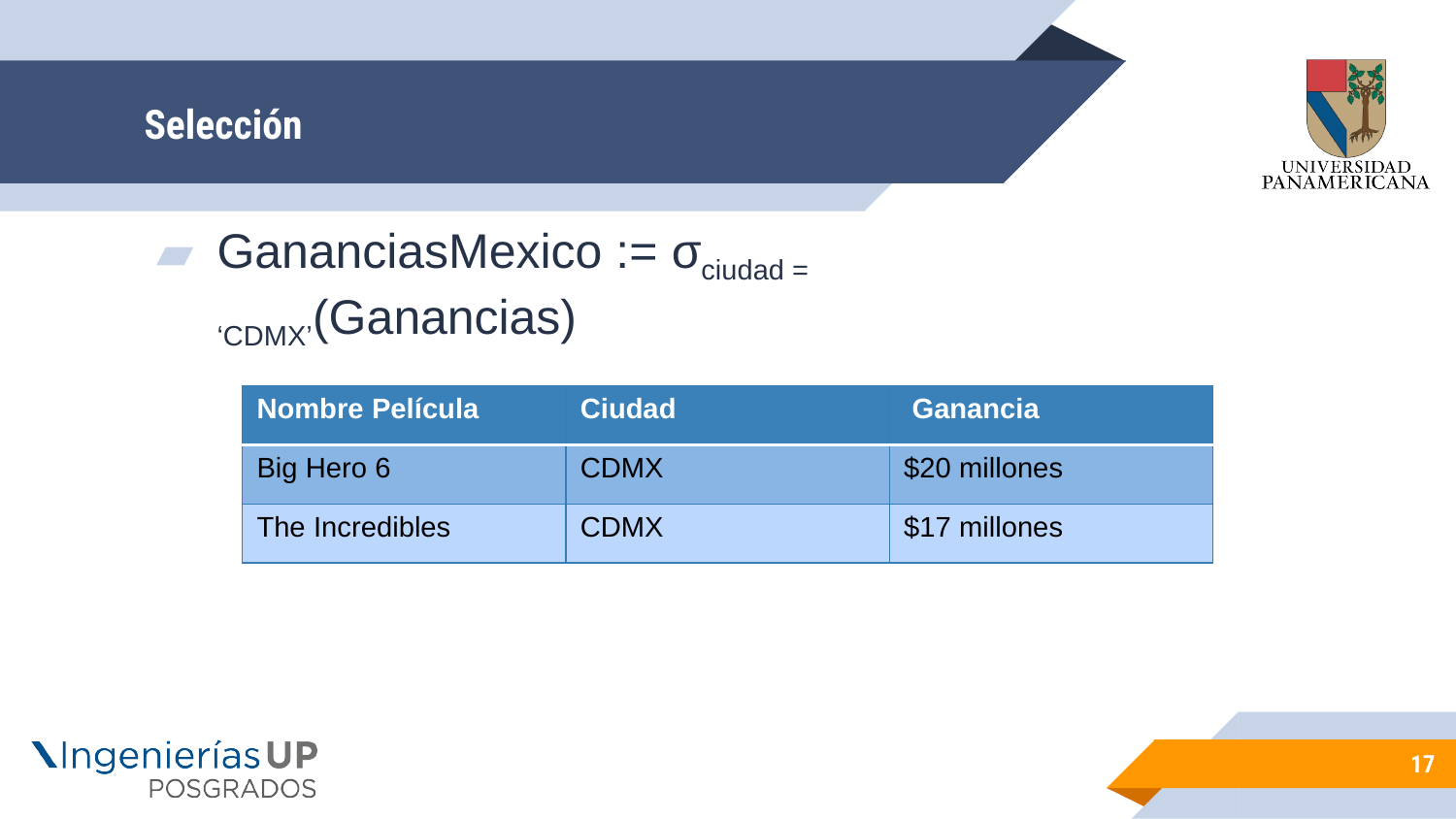

# Selección
GananciasMexico := σciudad = ‘CDMX’(Ganancias)

| Nombre Película | Ciudad | Ganancia |
| --- | --- | --- |
| Big Hero 6 | CDMX | $20 millones |
| The Incredibles | CDMX | $17 millones |
17